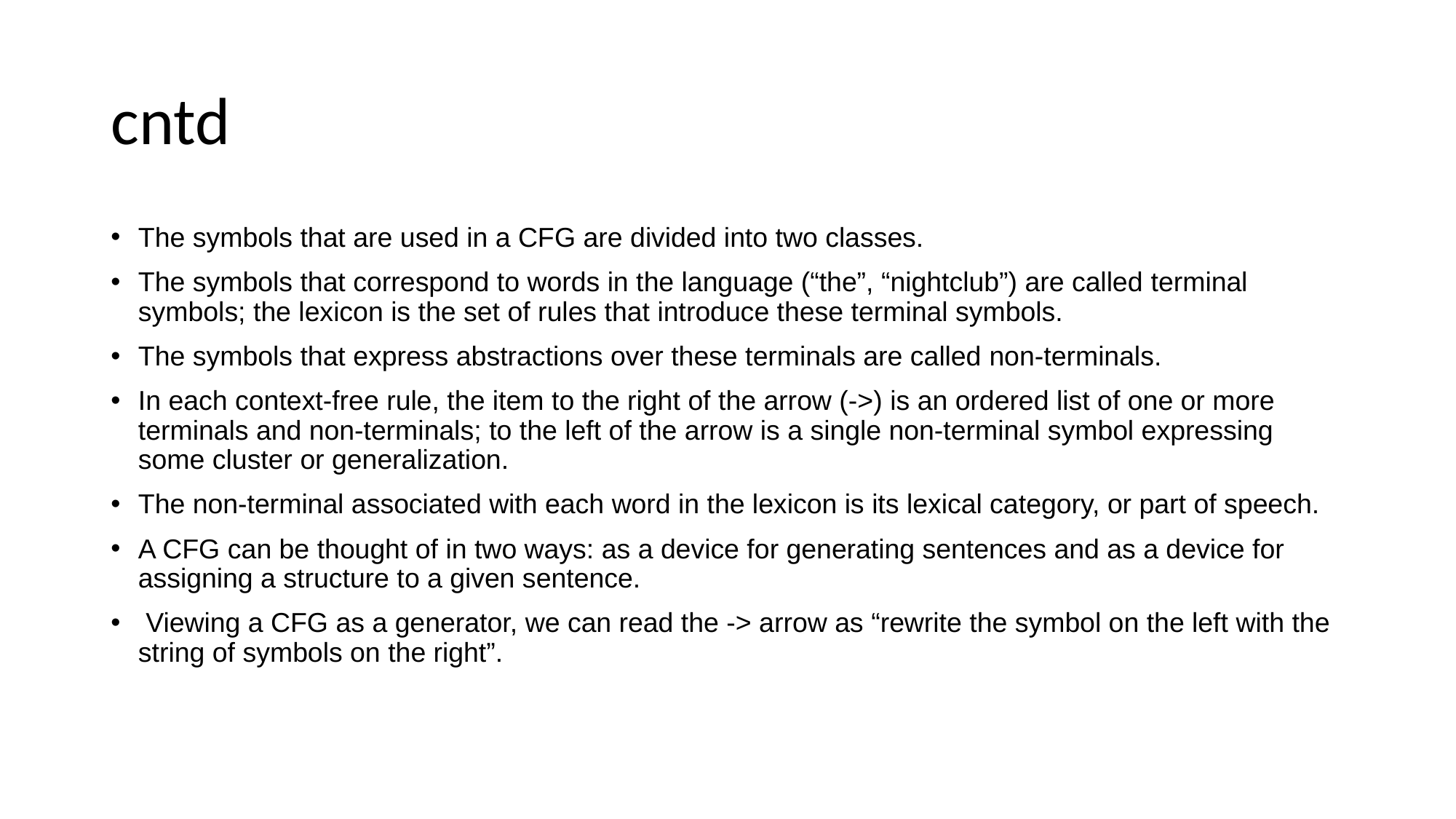

# cntd
The symbols that are used in a CFG are divided into two classes.
The symbols that correspond to words in the language (“the”, “nightclub”) are called terminal symbols; the lexicon is the set of rules that introduce these terminal symbols.
The symbols that express abstractions over these terminals are called non-terminals.
In each context-free rule, the item to the right of the arrow (->) is an ordered list of one or more terminals and non-terminals; to the left of the arrow is a single non-terminal symbol expressing some cluster or generalization.
The non-terminal associated with each word in the lexicon is its lexical category, or part of speech.
A CFG can be thought of in two ways: as a device for generating sentences and as a device for assigning a structure to a given sentence.
 Viewing a CFG as a generator, we can read the -> arrow as “rewrite the symbol on the left with the string of symbols on the right”.